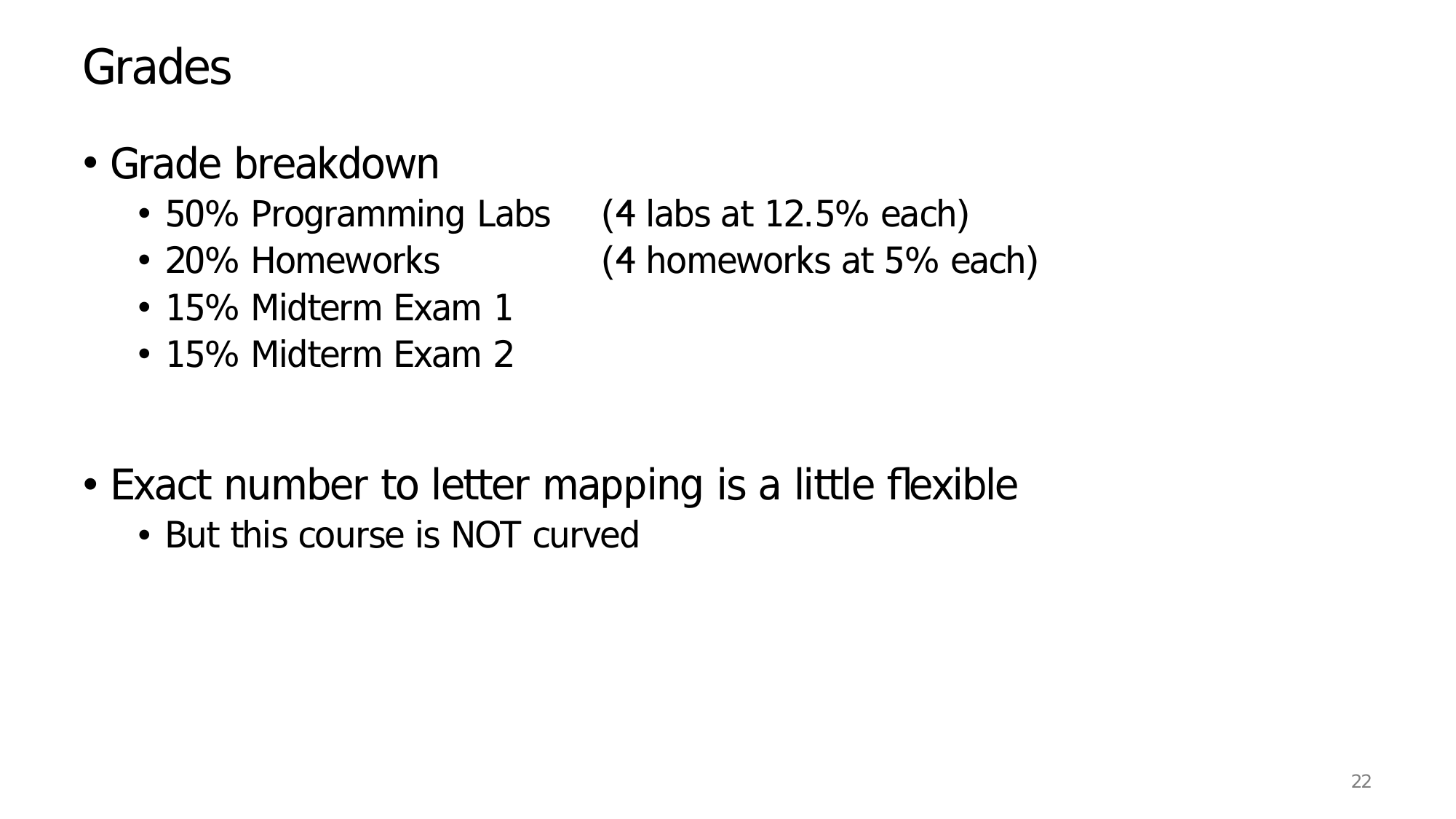

# Grades
Grade breakdown
50% Programming Labs 	(4 labs at 12.5% each)
20% Homeworks 		(4 homeworks at 5% each)
15% Midterm Exam 1
15% Midterm Exam 2

Exact number to letter mapping is a little flexible
But this course is NOT curved
22